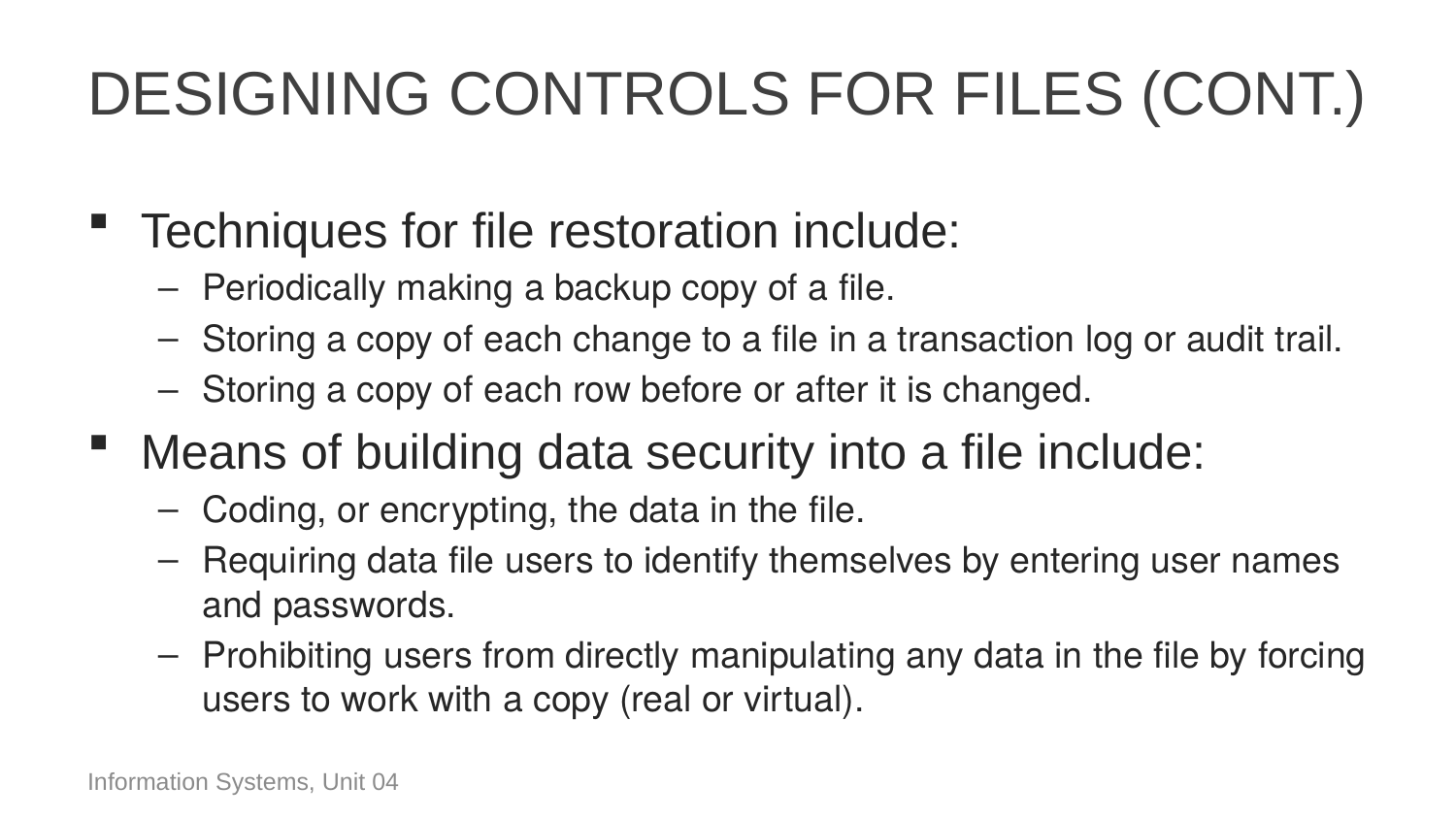

# Designing Controls for Files (Cont.)
Techniques for file restoration include:
Periodically making a backup copy of a file.
Storing a copy of each change to a file in a transaction log or audit trail.
Storing a copy of each row before or after it is changed.
Means of building data security into a file include:
Coding, or encrypting, the data in the file.
Requiring data file users to identify themselves by entering user names and passwords.
Prohibiting users from directly manipulating any data in the file by forcing users to work with a copy (real or virtual).
Information Systems, Unit 04
114